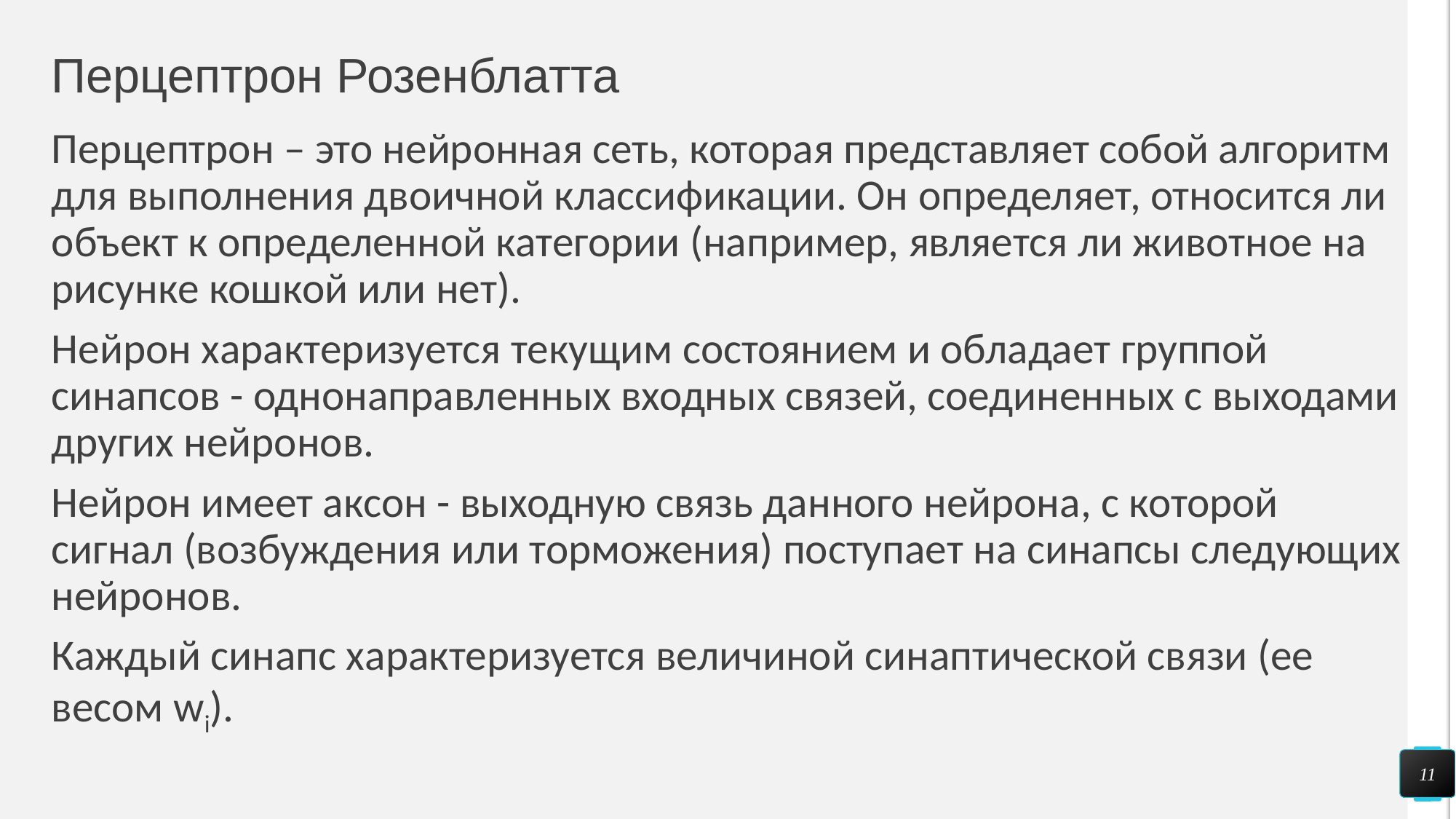

# Перцептрон Розенблатта
Перцептрон – это нейронная сеть, которая представляет собой алгоритм для выполнения двоичной классификации. Он определяет, относится ли объект к определенной категории (например, является ли животное на рисунке кошкой или нет).
Нейрон характеризуется текущим состоянием и обладает группой синапсов - однонаправленных входных связей, соединенных с выходами других нейронов.
Нейрон имеет аксон - выходную связь данного нейрона, с которой сигнал (возбуждения или торможения) поступает на синапсы следующих нейронов.
Каждый синапс характеризуется величиной синаптической связи (ее весом wi).

11